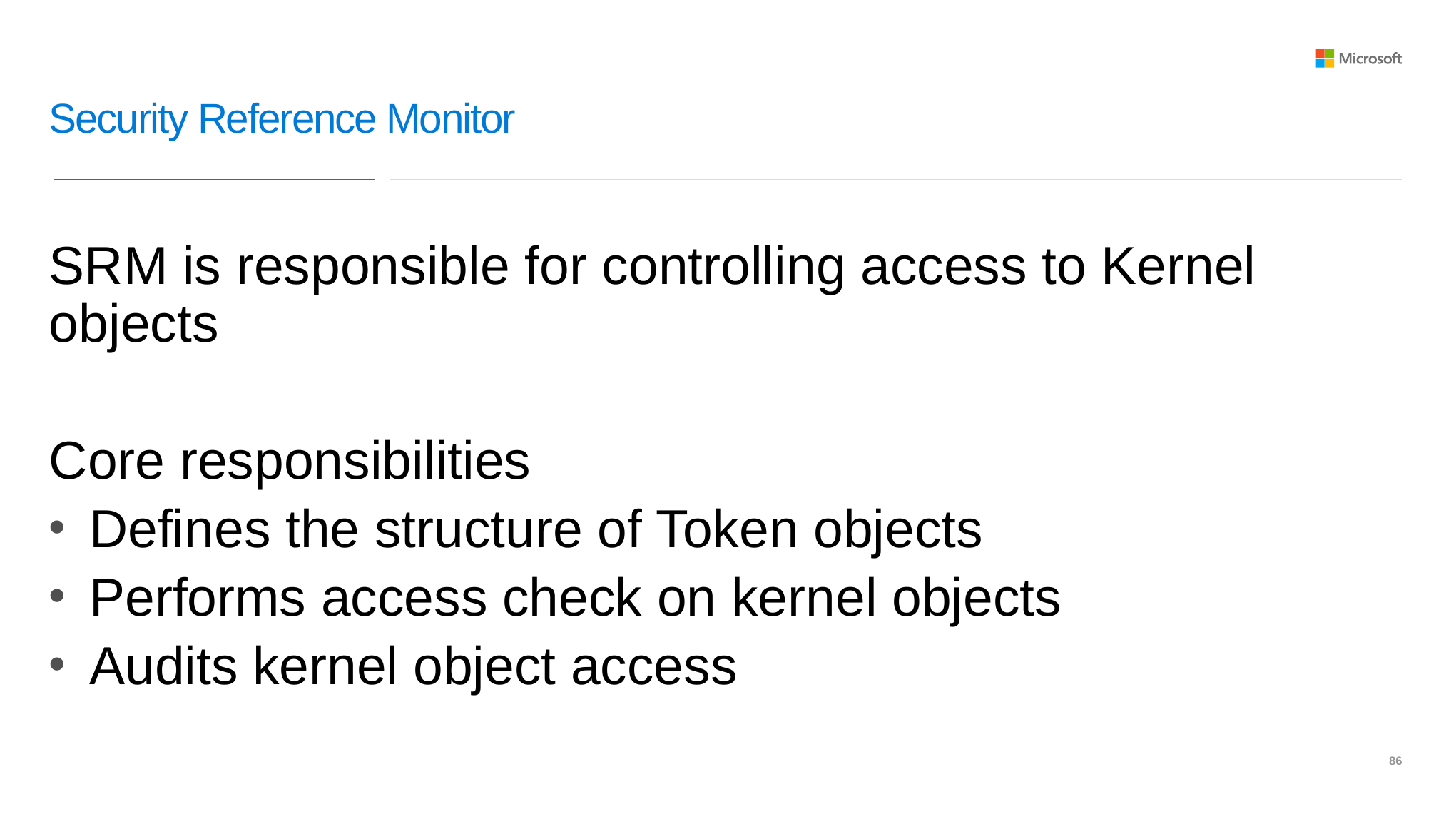

# Security Reference Monitor
SRM is responsible for controlling access to Kernel objects

Core responsibilities
Defines the structure of Token objects
Performs access check on kernel objects
Audits kernel object access
86